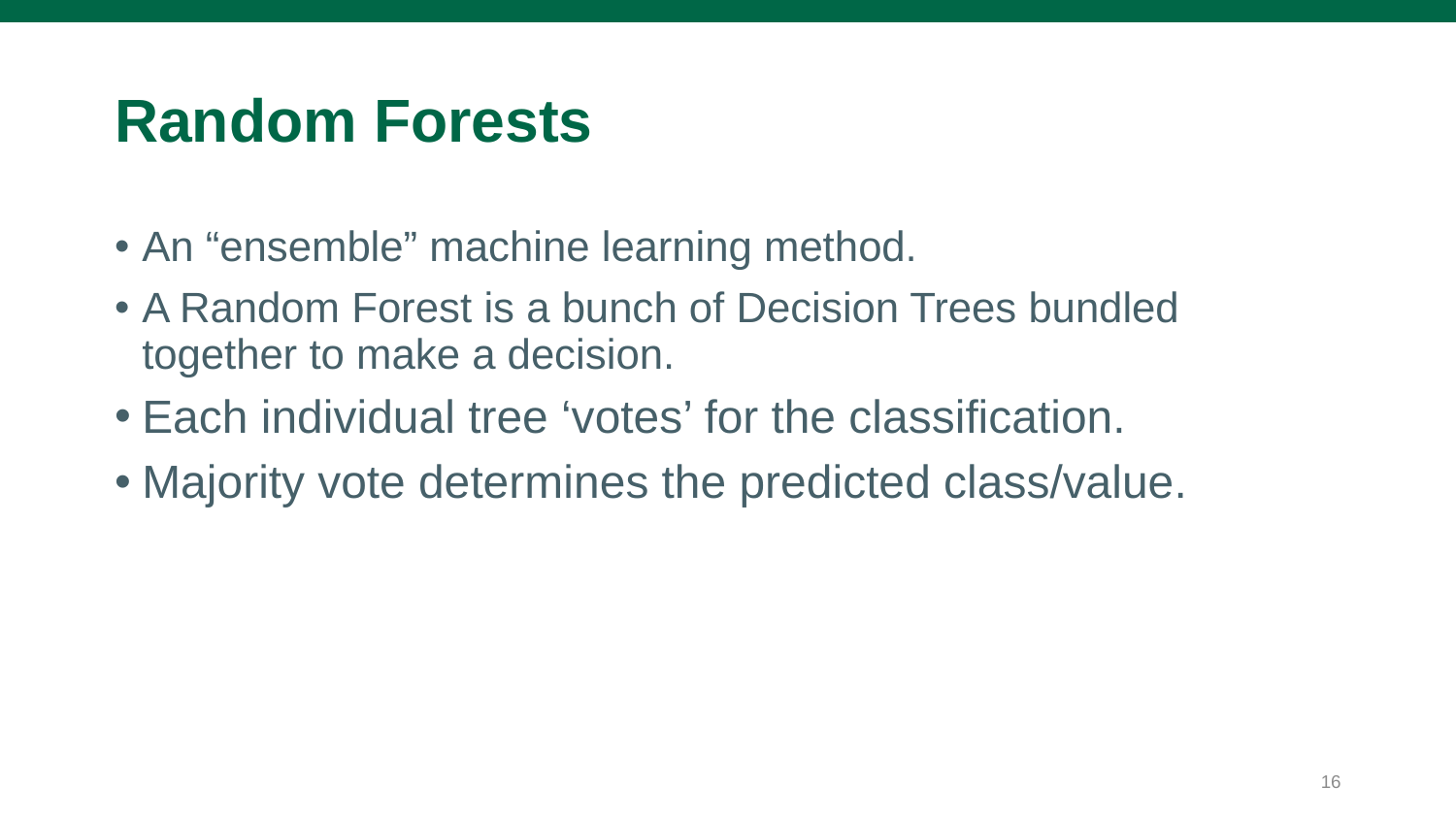

# Random Forests
An “ensemble” machine learning method.
A Random Forest is a bunch of Decision Trees bundled together to make a decision.
Each individual tree ‘votes’ for the classification.
Majority vote determines the predicted class/value.
16